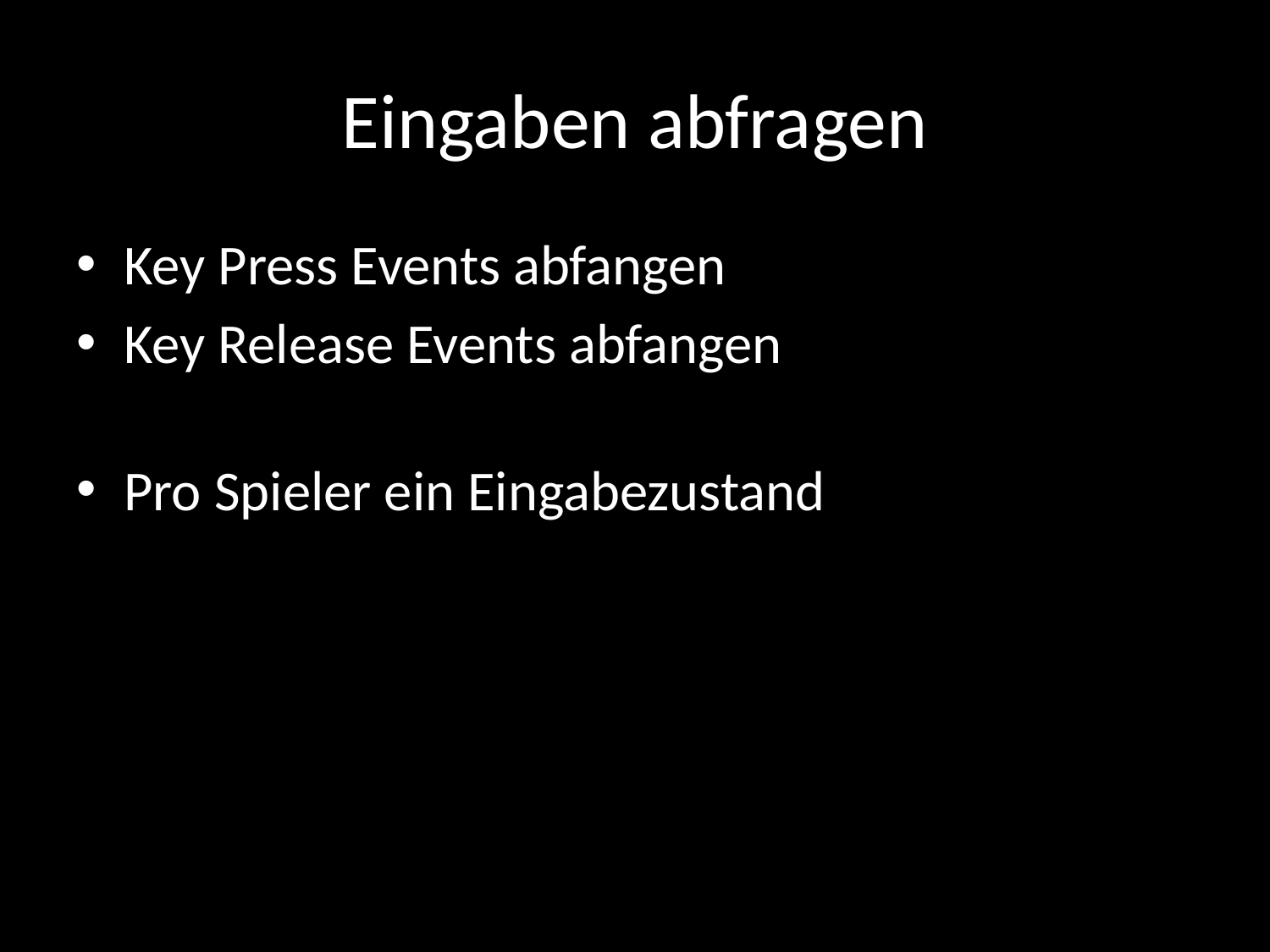

# Eingaben abfragen
Key Press Events abfangen
Key Release Events abfangen
Pro Spieler ein Eingabezustand